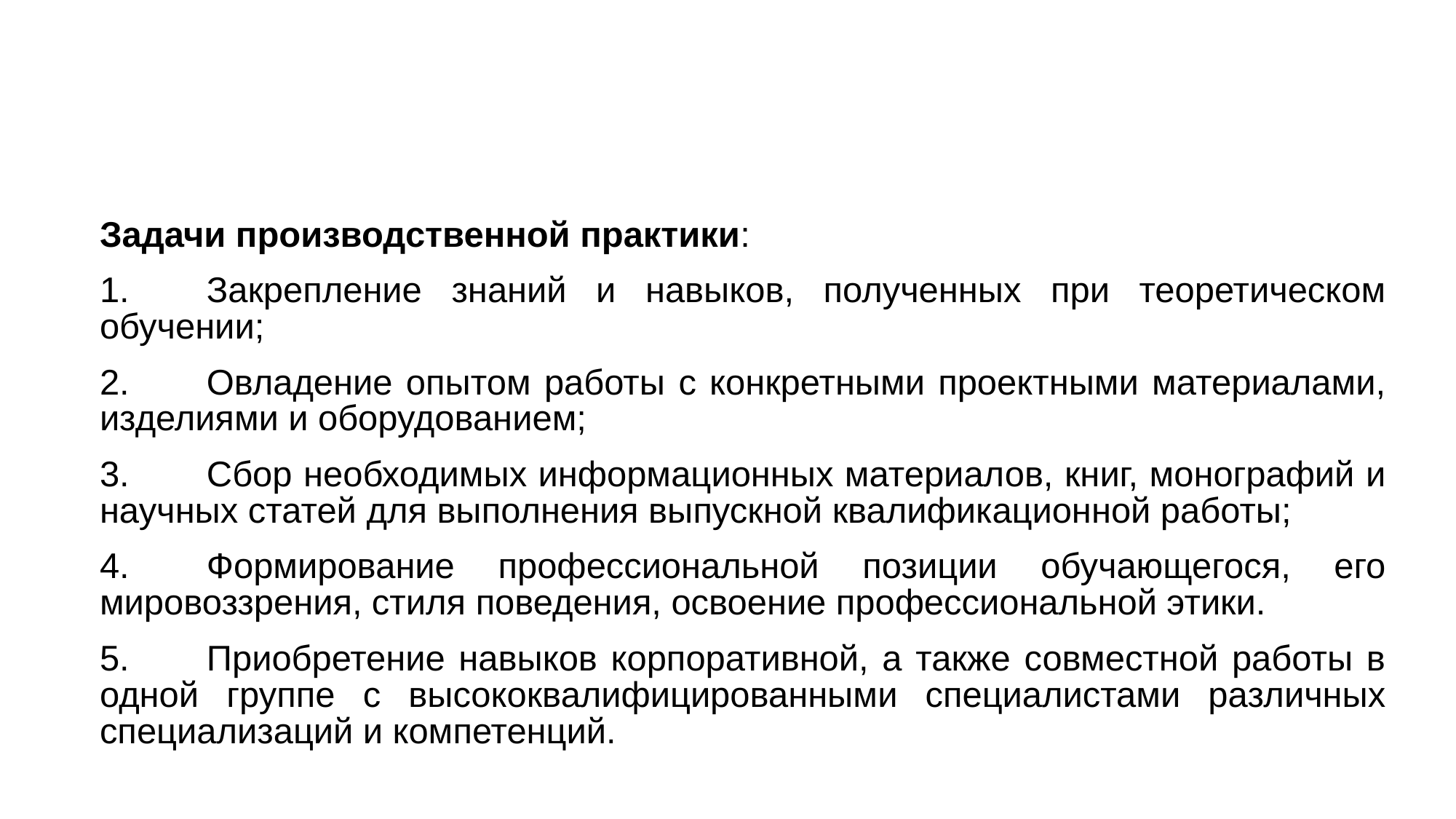

# Введение
	Задачи производственной практики:
1.	Закрепление знаний и навыков, полученных при теоретическом обучении;
2.	Овладение опытом работы с конкретными проектными материалами, изделиями и оборудованием;
3.	Сбор необходимых информационных материалов, книг, монографий и научных статей для выполнения выпускной квалификационной работы;
4.	Формирование профессиональной позиции обучающегося, его мировоззрения, стиля поведения, освоение профессиональной этики.
5.	Приобретение навыков корпоративной, а также совместной работы в одной группе с высококвалифицированными специалистами различных специализаций и компетенций.